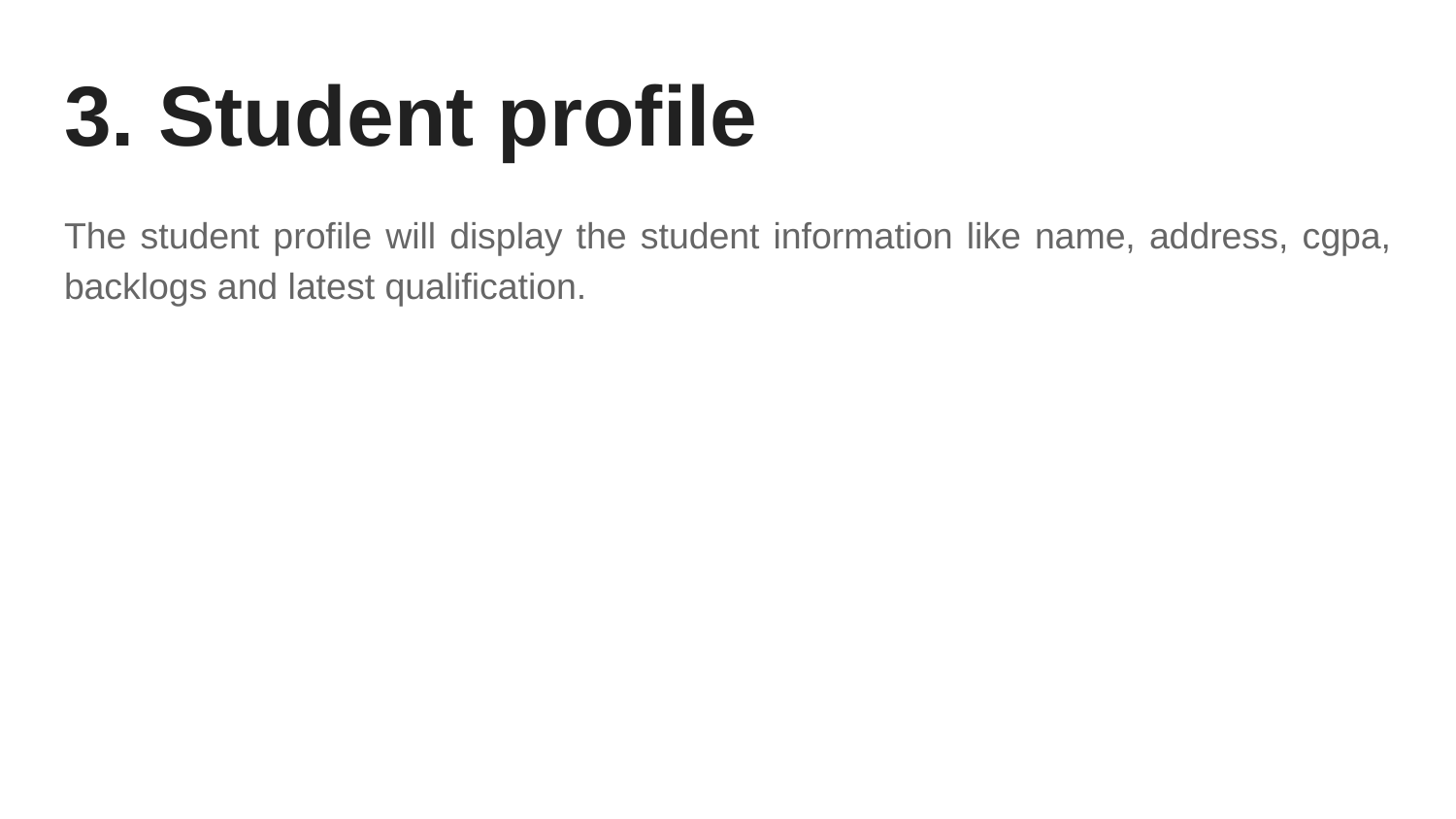

# 3. Student profile
The student profile will display the student information like name, address, cgpa, backlogs and latest qualification.